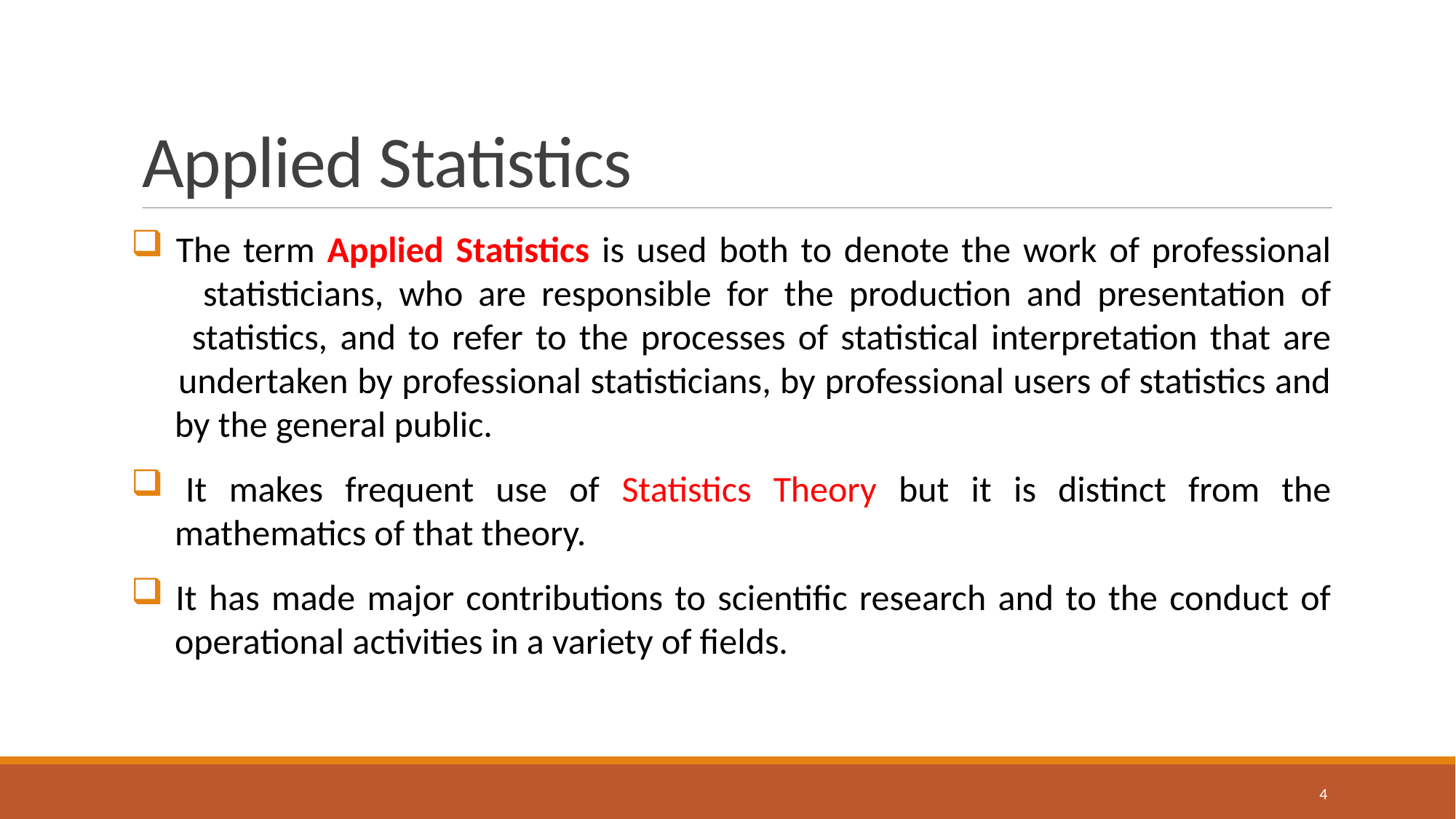

# Applied Statistics
 The term Applied Statistics is used both to denote the work of professional
    statisticians, who are responsible for the production and presentation of
    statistics, and to refer to the processes of statistical interpretation that are
    undertaken by professional statisticians, by professional users of statistics and
    by the general public.
 It makes frequent use of Statistics Theory but it is distinct from the
    mathematics of that theory.
 It has made major contributions to scientific research and to the conduct of
    operational activities in a variety of fields.
4